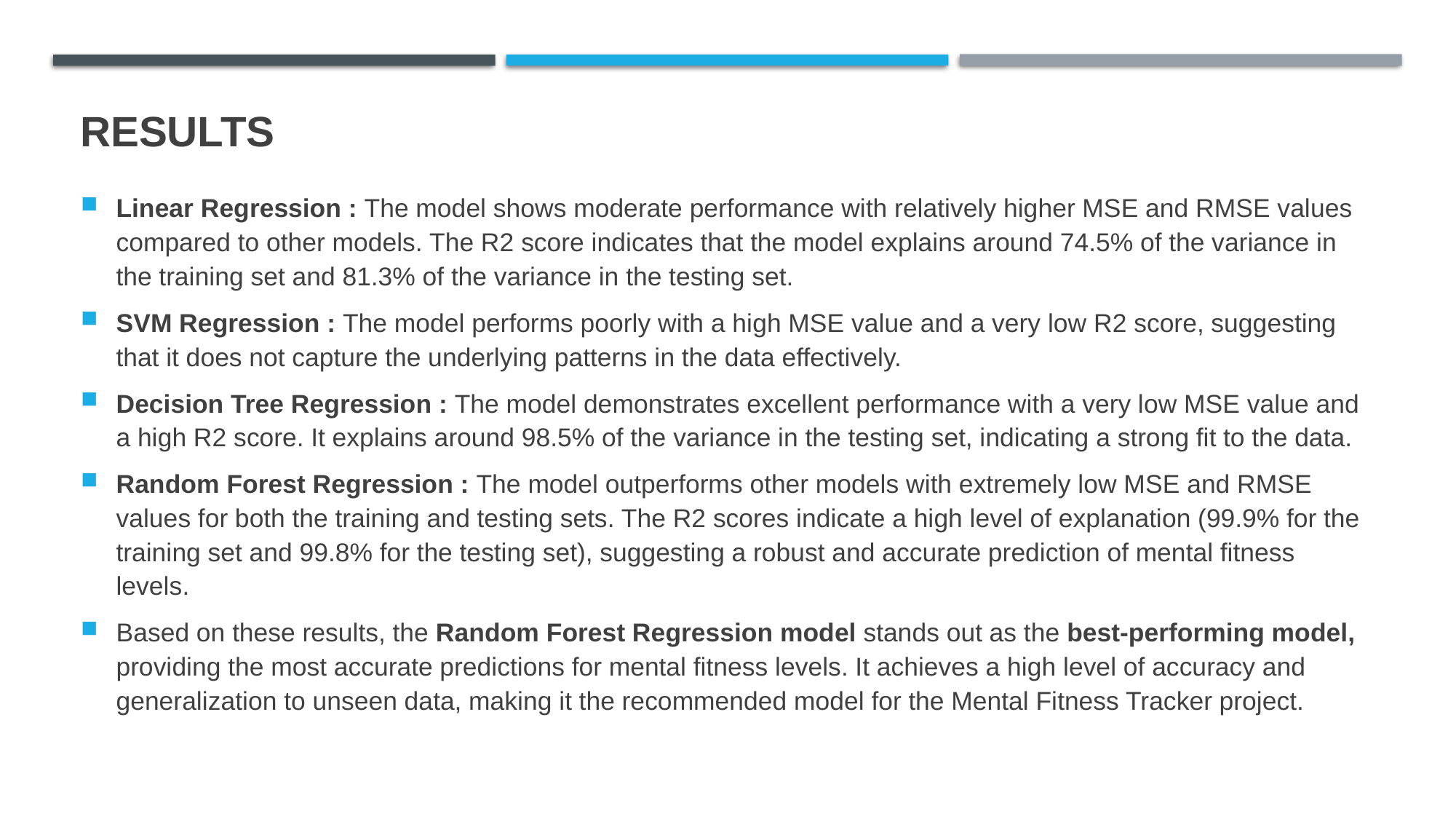

# Results
Linear Regression : The model shows moderate performance with relatively higher MSE and RMSE values compared to other models. The R2 score indicates that the model explains around 74.5% of the variance in the training set and 81.3% of the variance in the testing set.
SVM Regression : The model performs poorly with a high MSE value and a very low R2 score, suggesting that it does not capture the underlying patterns in the data effectively.
Decision Tree Regression : The model demonstrates excellent performance with a very low MSE value and a high R2 score. It explains around 98.5% of the variance in the testing set, indicating a strong fit to the data.
Random Forest Regression : The model outperforms other models with extremely low MSE and RMSE values for both the training and testing sets. The R2 scores indicate a high level of explanation (99.9% for the training set and 99.8% for the testing set), suggesting a robust and accurate prediction of mental fitness levels.
Based on these results, the Random Forest Regression model stands out as the best-performing model, providing the most accurate predictions for mental fitness levels. It achieves a high level of accuracy and generalization to unseen data, making it the recommended model for the Mental Fitness Tracker project.